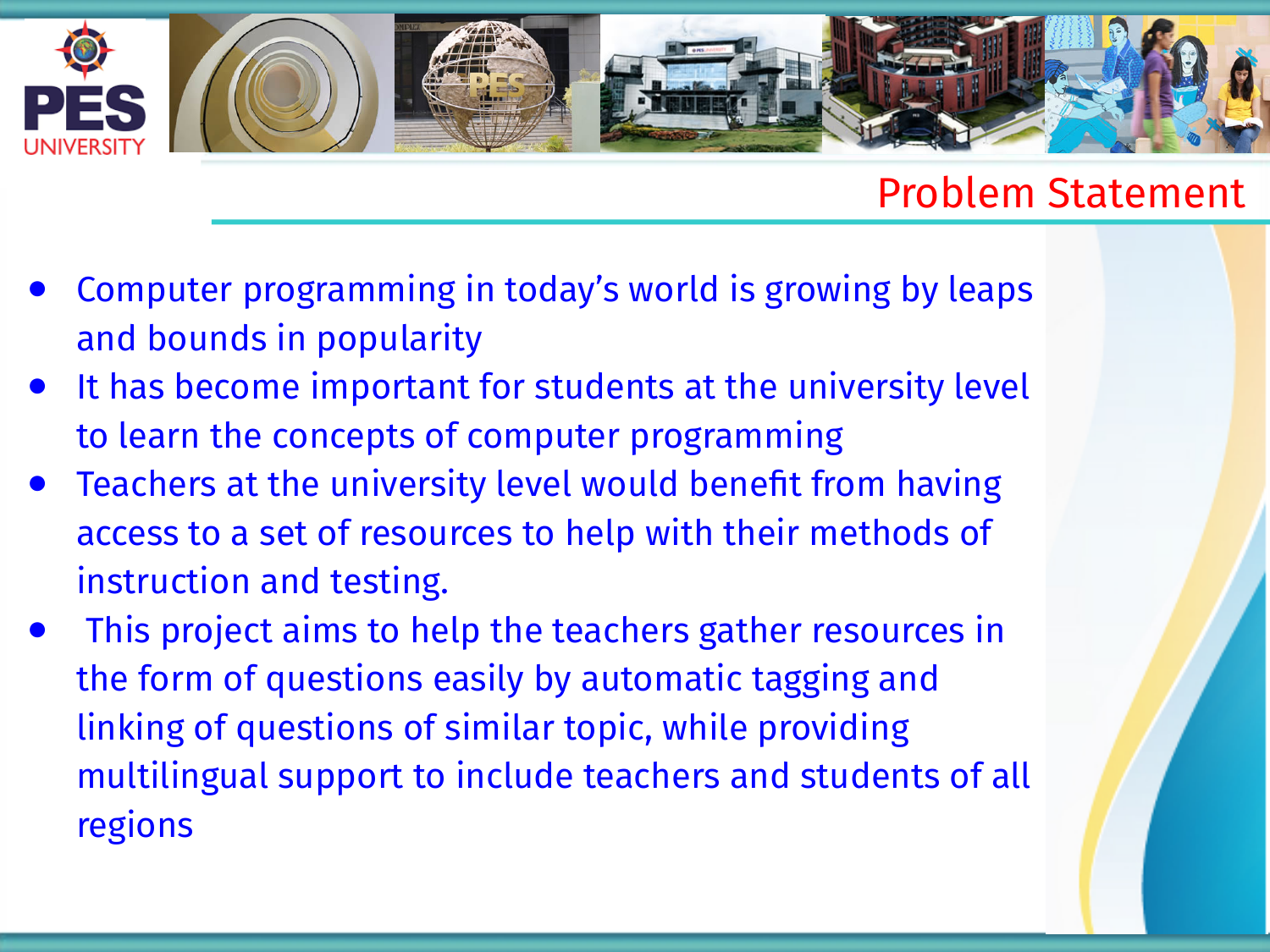

Problem Statement

Computer programming in today’s world is growing by leaps and bounds in popularity
It has become important for students at the university level to learn the concepts of computer programming
Teachers at the university level would benefit from having access to a set of resources to help with their methods of instruction and testing.
 This project aims to help the teachers gather resources in the form of questions easily by automatic tagging and linking of questions of similar topic, while providing multilingual support to include teachers and students of all regions